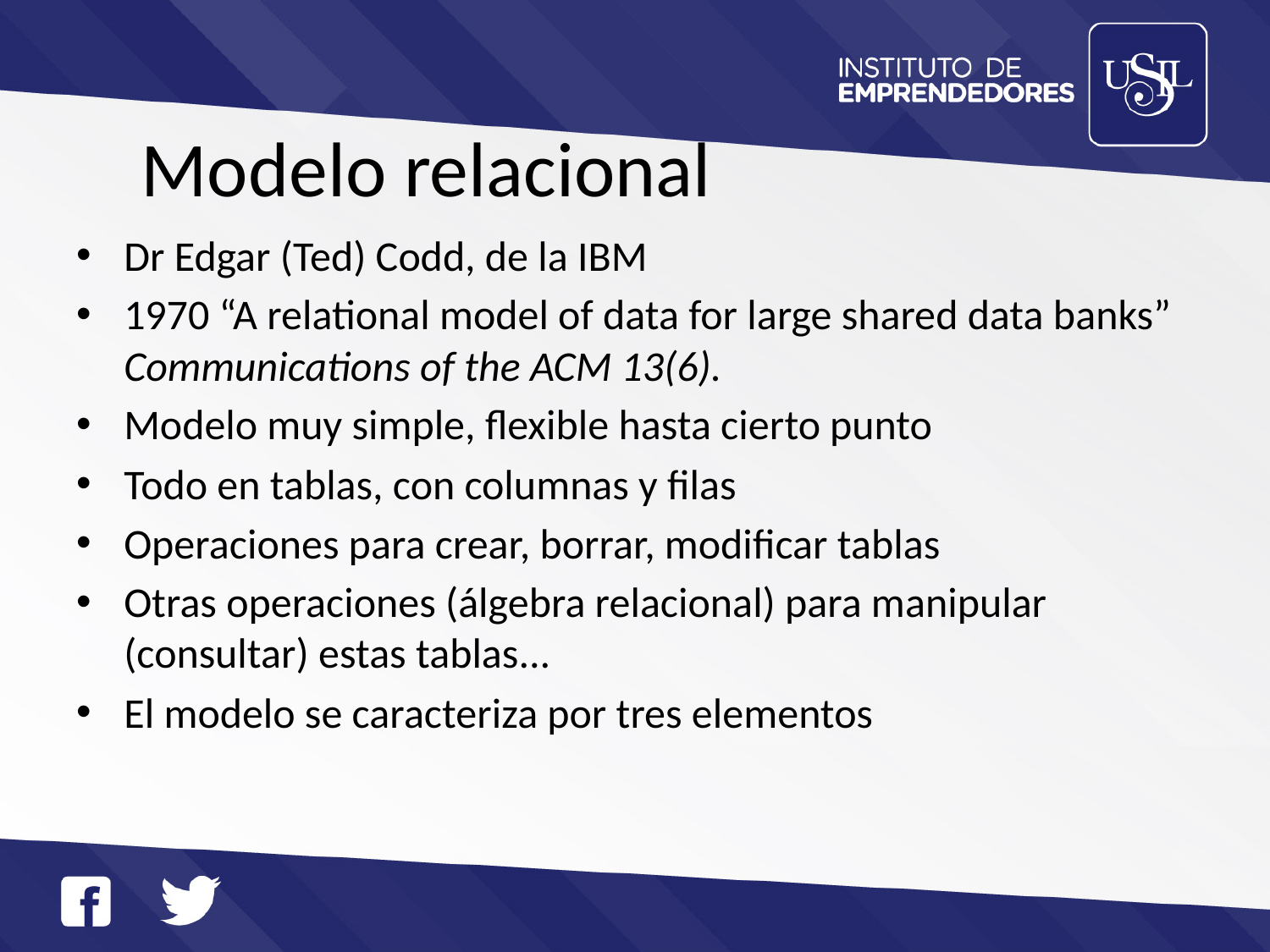

# Modelo relacional
Dr Edgar (Ted) Codd, de la IBM
1970 “A relational model of data for large shared data banks” Communications of the ACM 13(6).
Modelo muy simple, flexible hasta cierto punto
Todo en tablas, con columnas y filas
Operaciones para crear, borrar, modificar tablas
Otras operaciones (álgebra relacional) para manipular (consultar) estas tablas...
El modelo se caracteriza por tres elementos